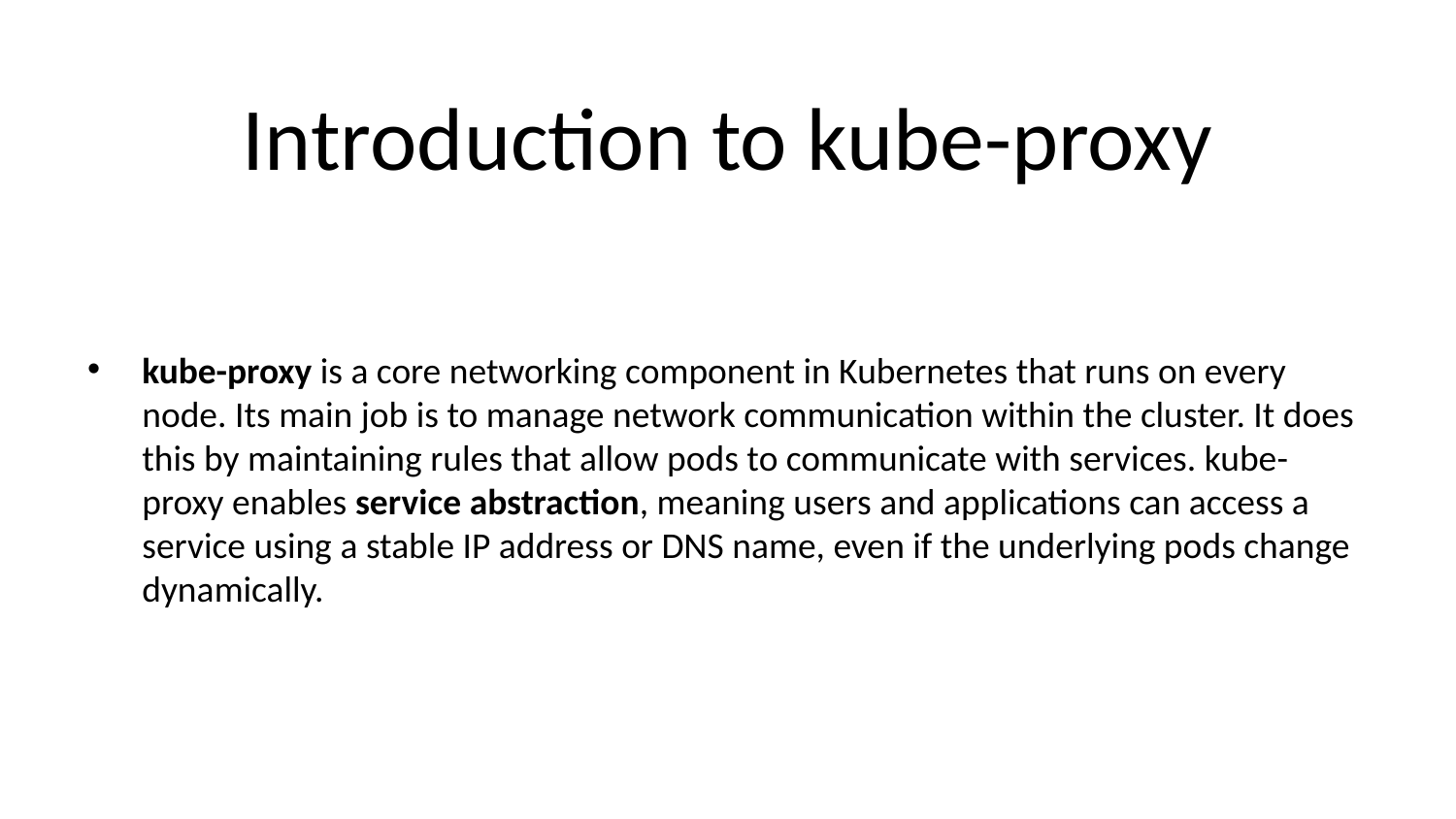

# Introduction to kube-proxy

kube-proxy is a core networking component in Kubernetes that runs on every node. Its main job is to manage network communication within the cluster. It does this by maintaining rules that allow pods to communicate with services. kube-proxy enables service abstraction, meaning users and applications can access a service using a stable IP address or DNS name, even if the underlying pods change dynamically.